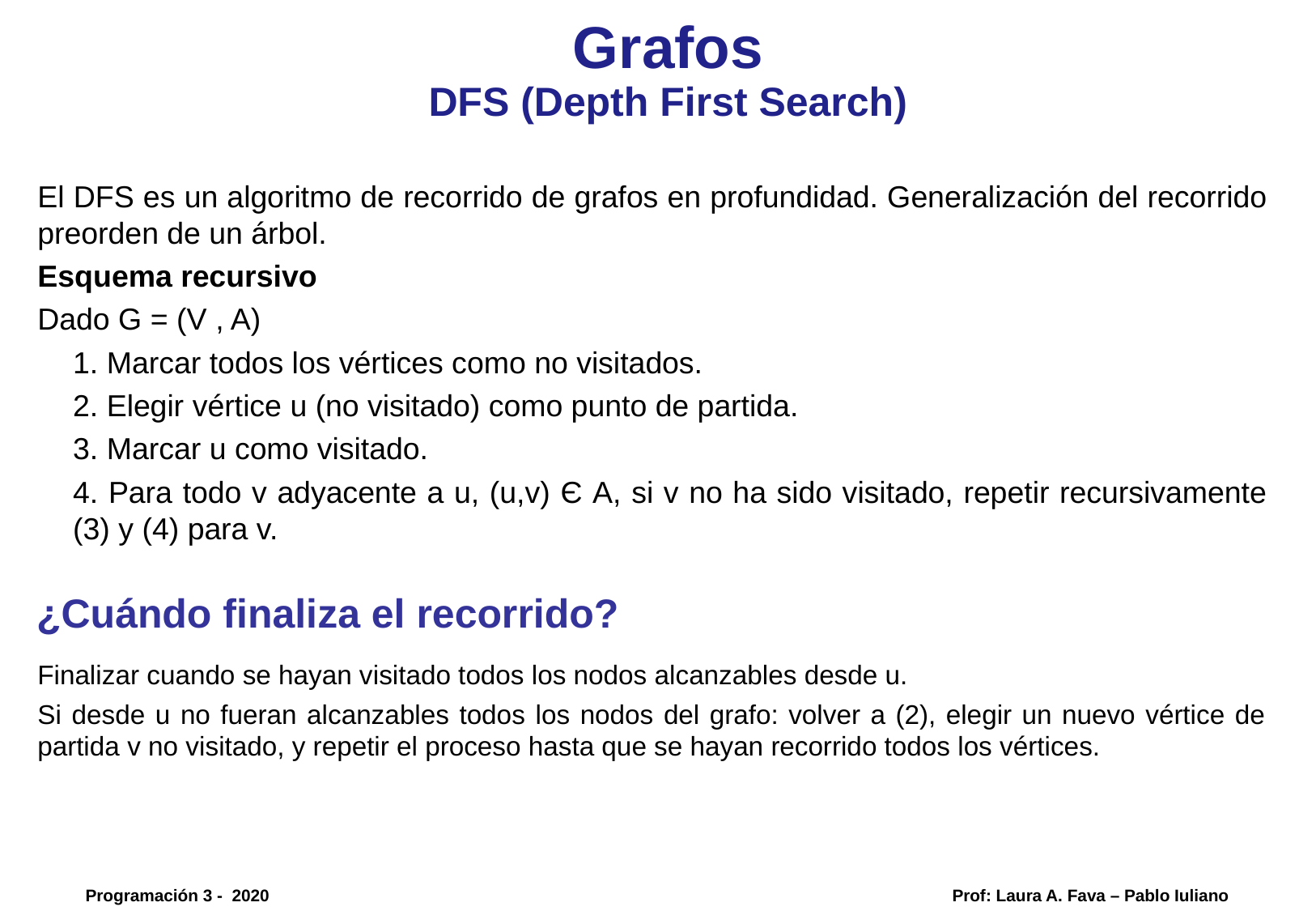

Grafos
DFS (Depth First Search)
El DFS es un algoritmo de recorrido de grafos en profundidad. Generalización del recorrido preorden de un árbol.
Esquema recursivo
Dado G = (V , A)
1. Marcar todos los vértices como no visitados.
2. Elegir vértice u (no visitado) como punto de partida.
3. Marcar u como visitado.
4. Para todo v adyacente a u, (u,v) Є A, si v no ha sido visitado, repetir recursivamente (3) y (4) para v.
¿Cuándo finaliza el recorrido?
Finalizar cuando se hayan visitado todos los nodos alcanzables desde u.
Si desde u no fueran alcanzables todos los nodos del grafo: volver a (2), elegir un nuevo vértice de partida v no visitado, y repetir el proceso hasta que se hayan recorrido todos los vértices.